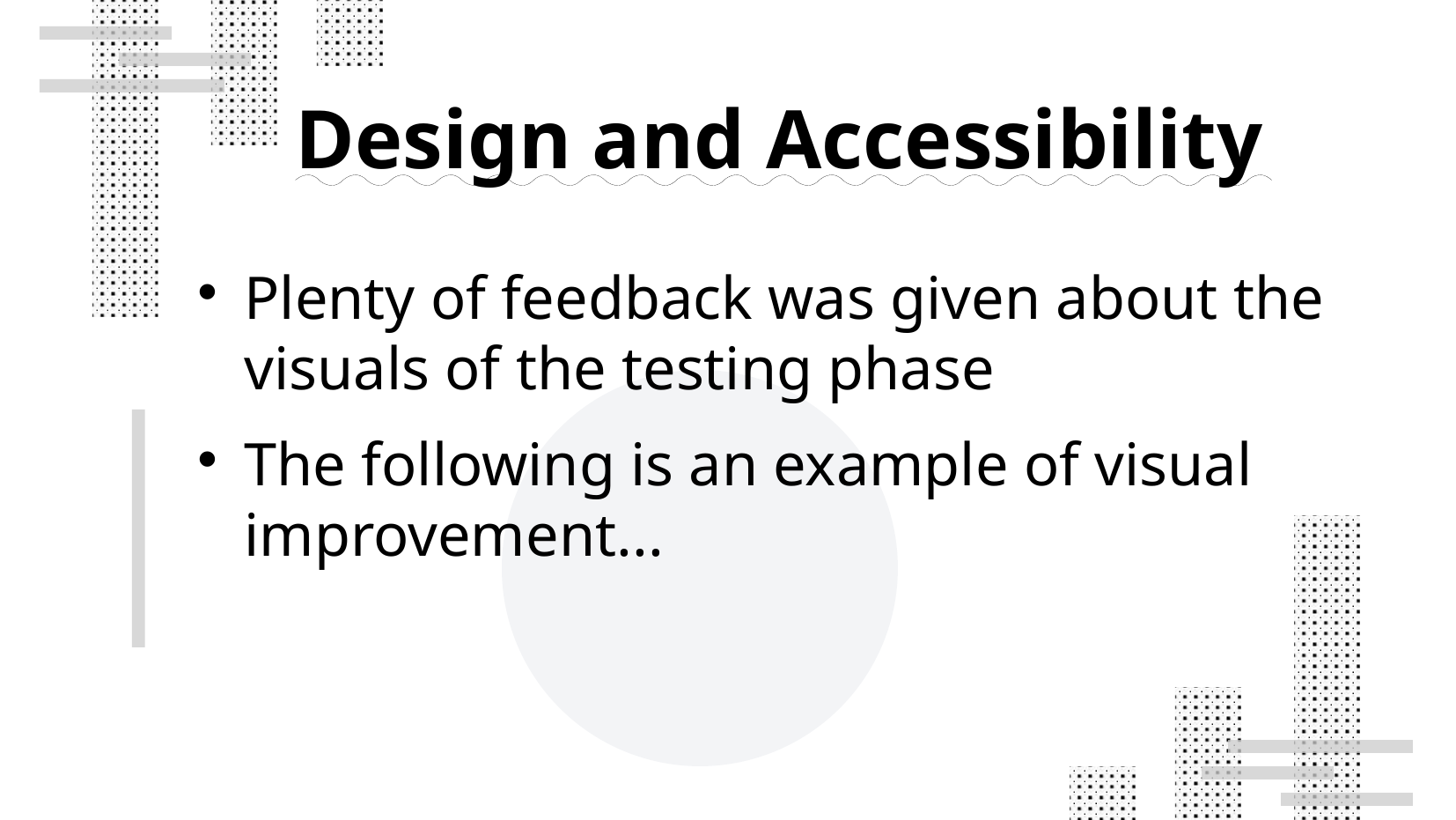

# Design and Accessibility
Plenty of feedback was given about the visuals of the testing phase
The following is an example of visual improvement...